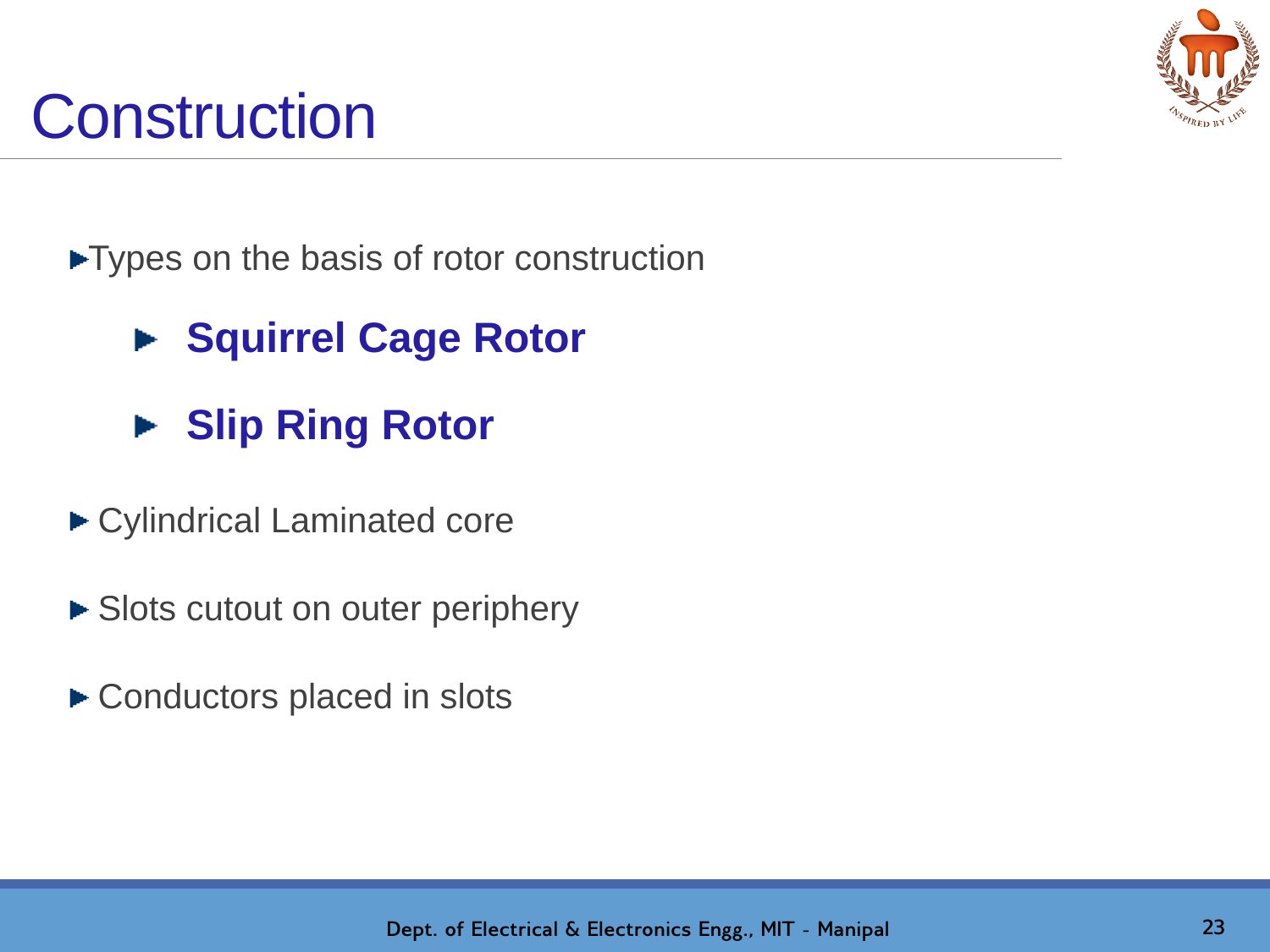

# Construction
Types on the basis of rotor construction
 Squirrel Cage Rotor
 Slip Ring Rotor
 Cylindrical Laminated core
 Slots cutout on outer periphery
 Conductors placed in slots

23
Dept. of Electrical & Electronics Engg., MIT - Manipal